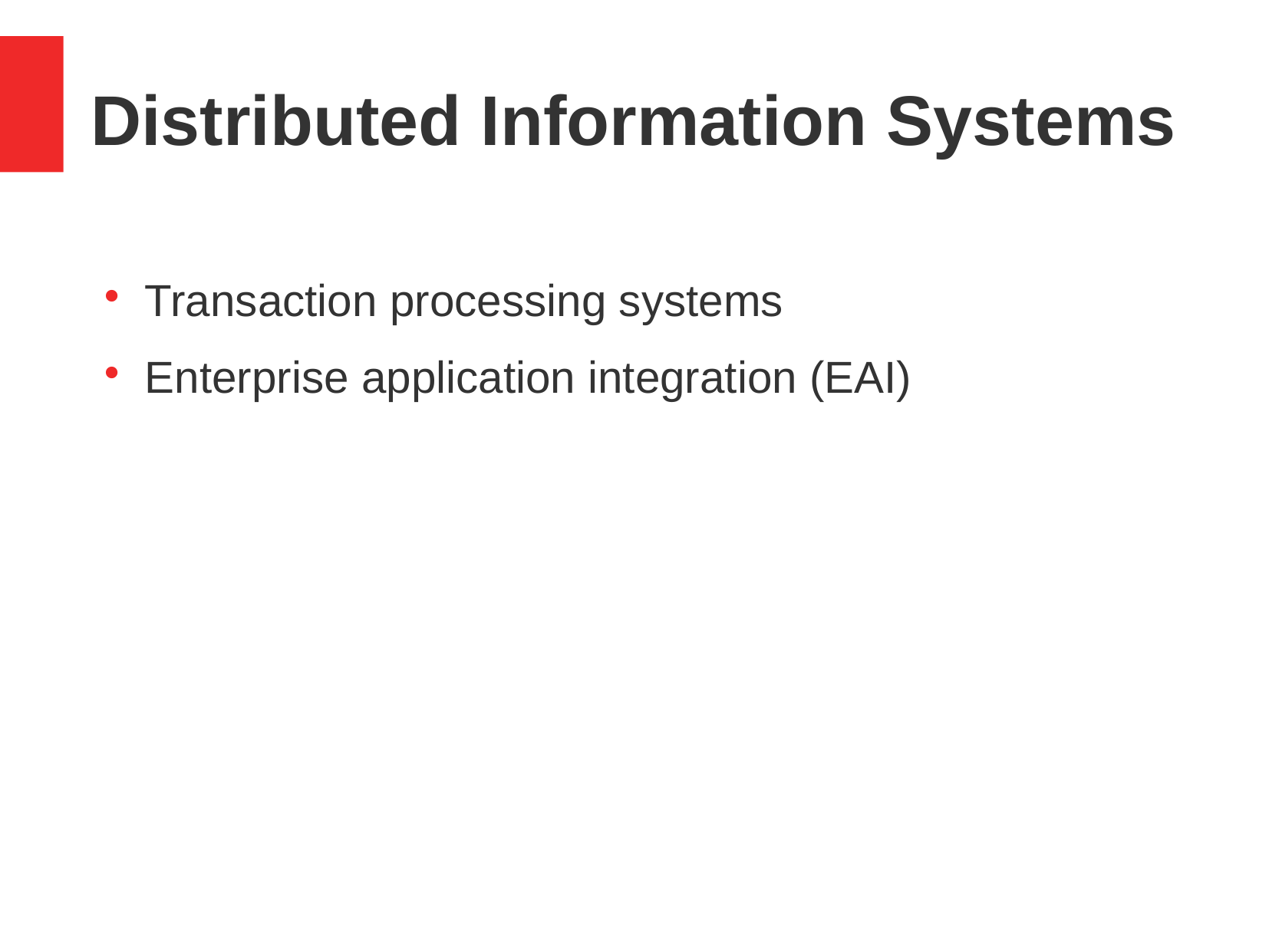

Distributed Information Systems
Transaction processing systems
Enterprise application integration (EAI)